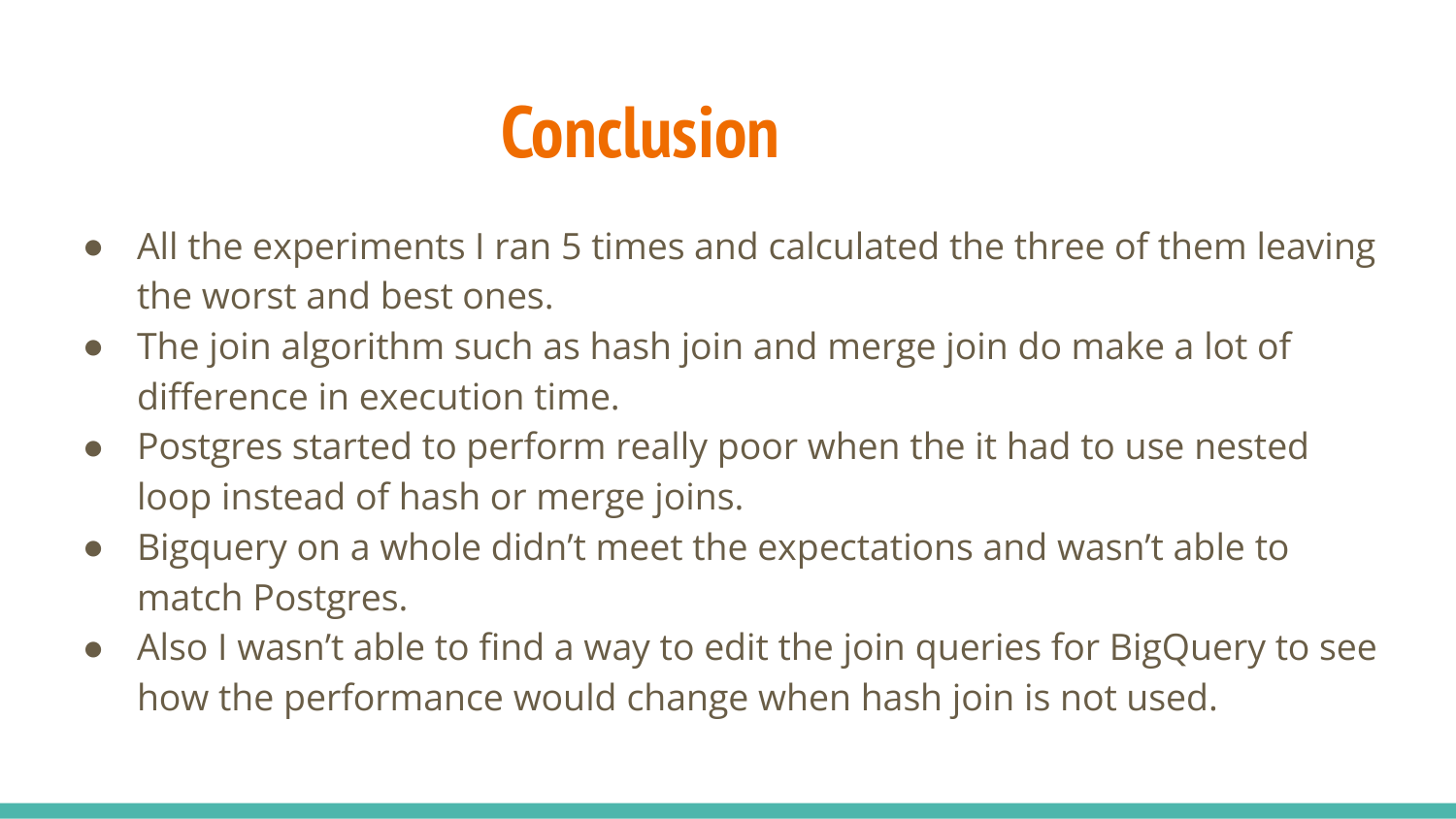

# Conclusion
All the experiments I ran 5 times and calculated the three of them leaving the worst and best ones.
The join algorithm such as hash join and merge join do make a lot of difference in execution time.
Postgres started to perform really poor when the it had to use nested loop instead of hash or merge joins.
Bigquery on a whole didn’t meet the expectations and wasn’t able to match Postgres.
Also I wasn’t able to find a way to edit the join queries for BigQuery to see how the performance would change when hash join is not used.